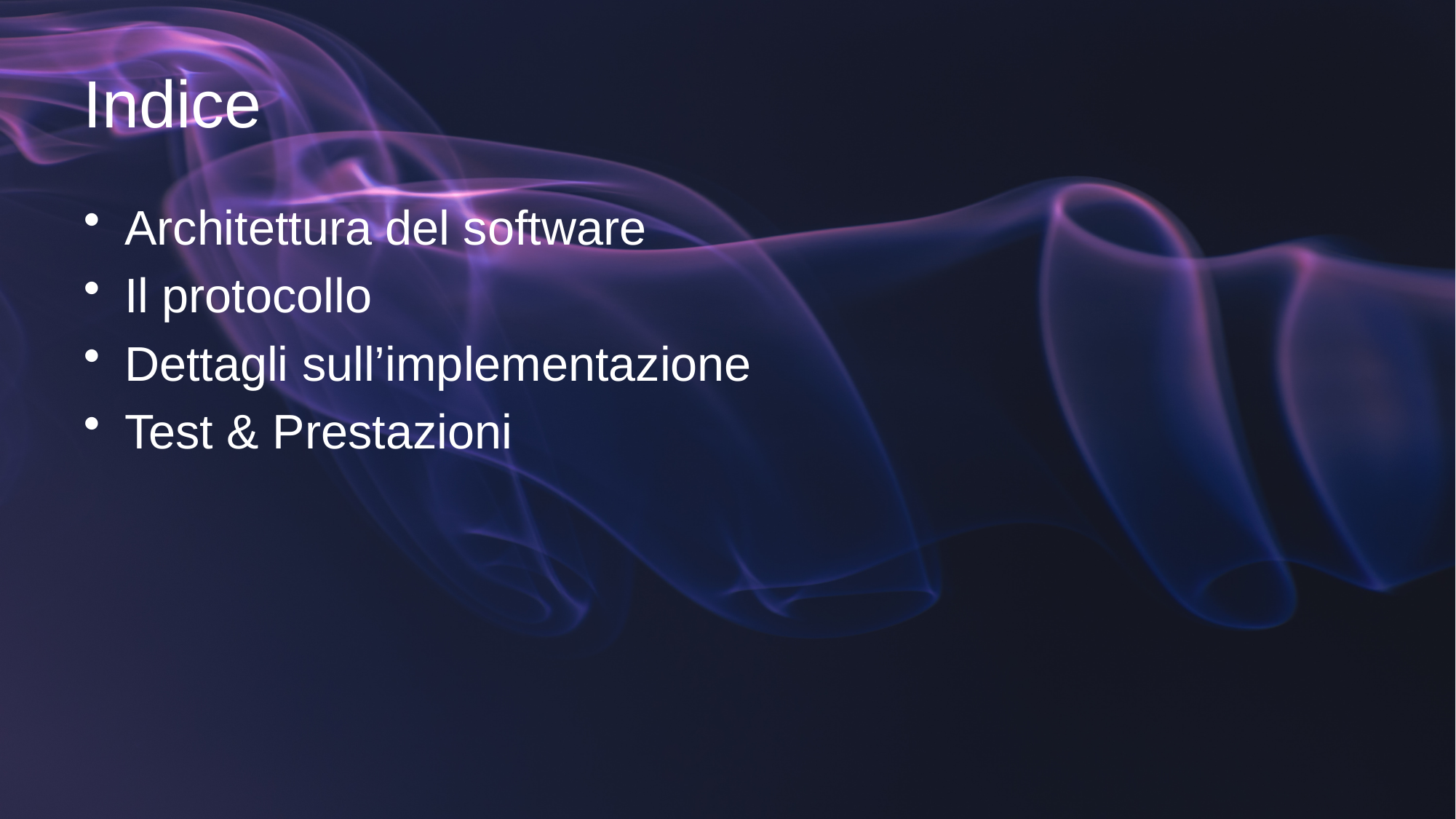

# Indice
Architettura del software
Il protocollo
Dettagli sull’implementazione
Test & Prestazioni